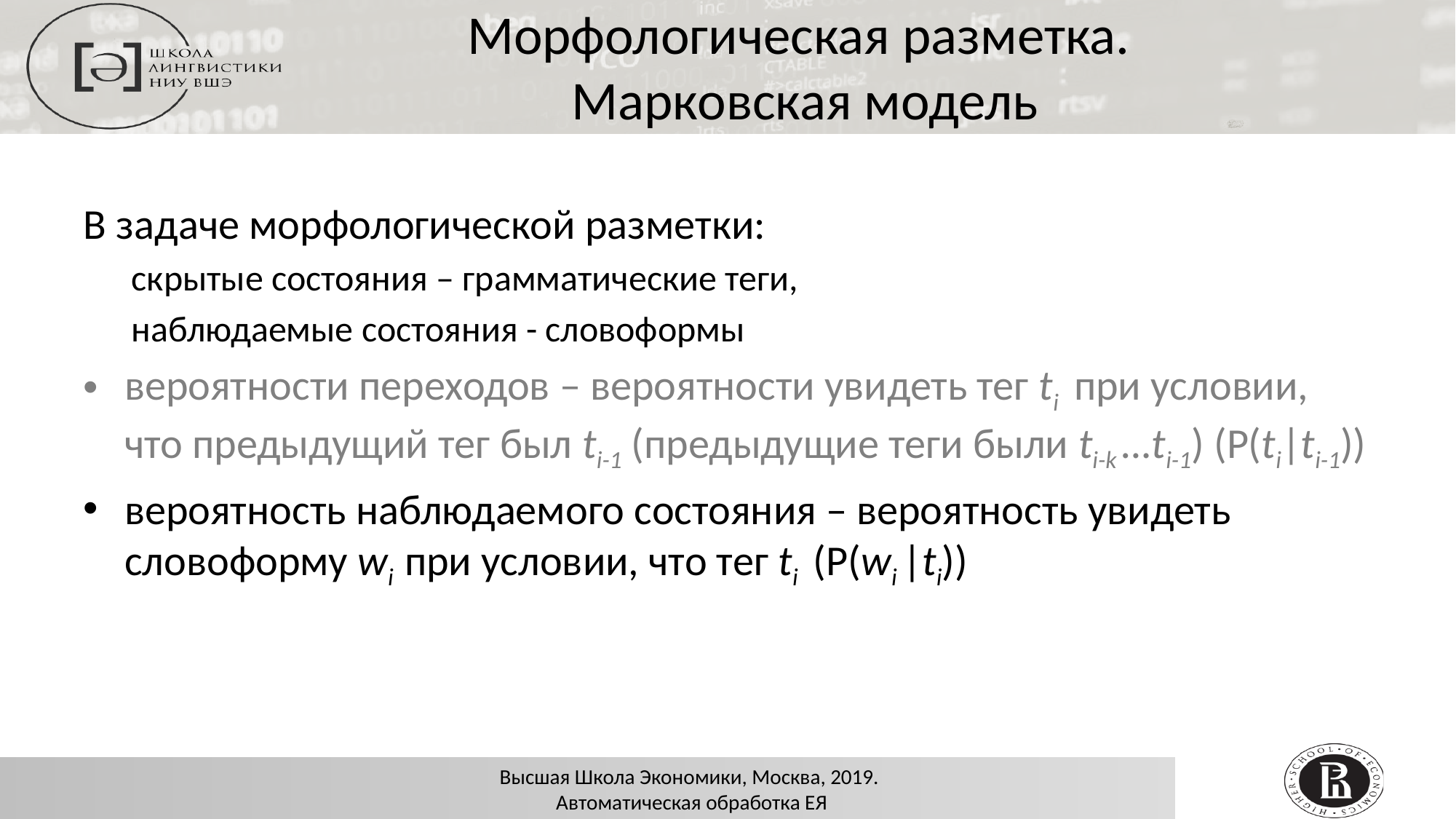

Морфологическая разметка.
Марковская модель
В задаче морфологической разметки:
скрытые состояния – грамматические теги,
наблюдаемые состояния - словоформы
вероятности переходов – вероятности увидеть тег ti  при условии, что предыдущий тег был ti-1 (предыдущие теги были ti-k …ti-1) (P(ti|ti-1))
вероятность наблюдаемого состояния – вероятность увидеть словоформу wi  при условии, что тег ti  (P(wi |ti))